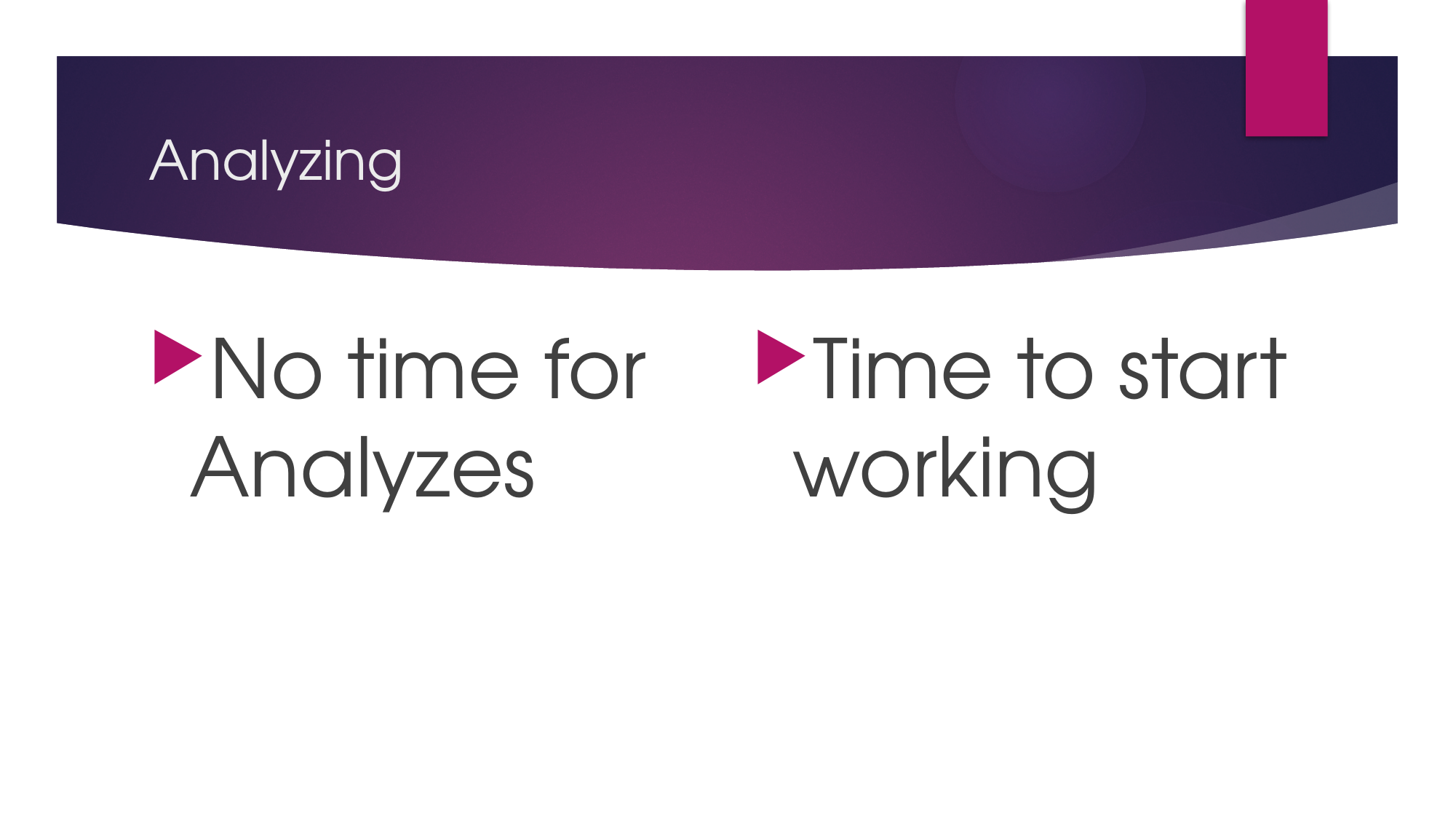

# Analyzing
No time for Analyzes
Time to start working